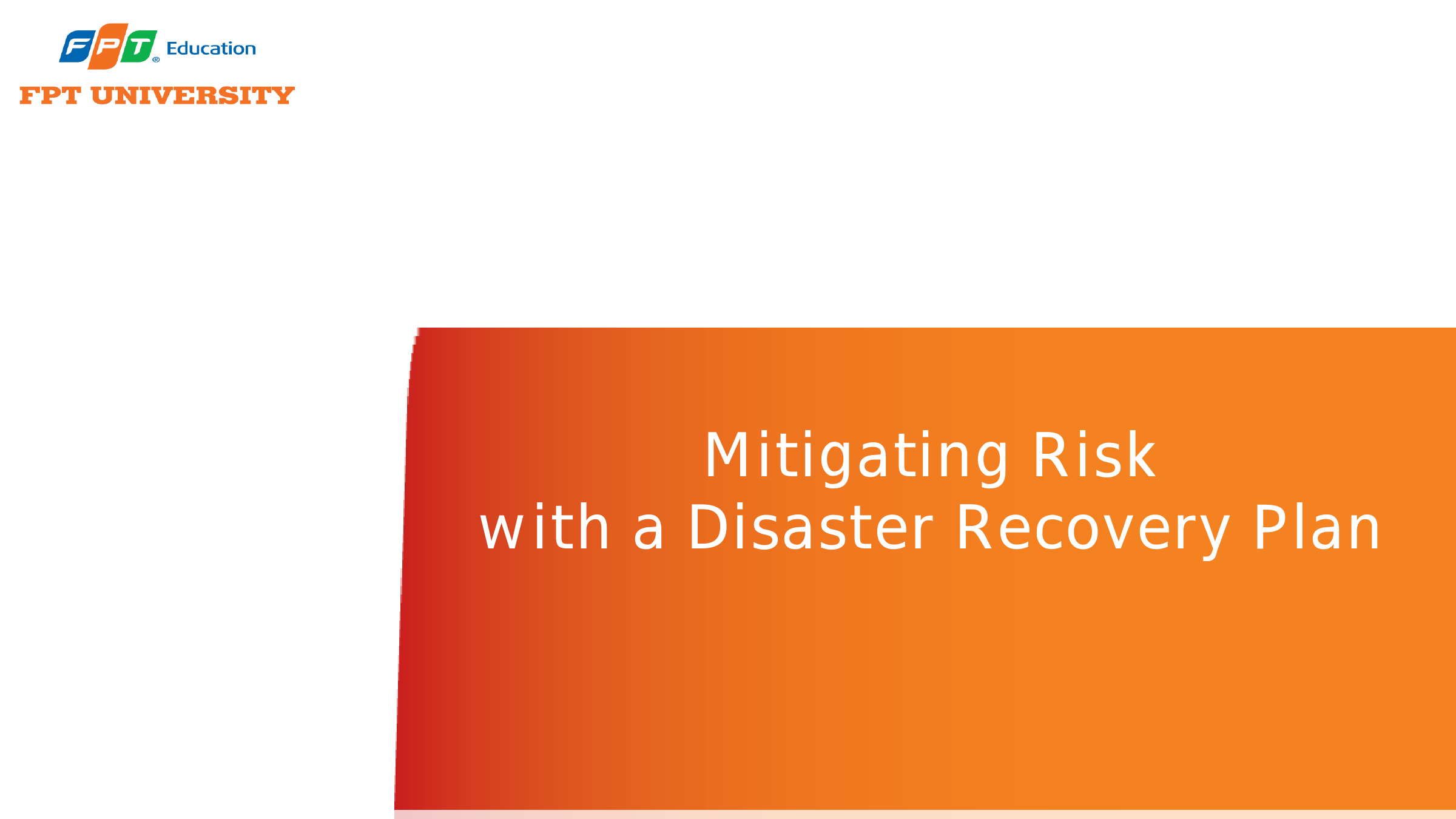

# Mitigating Risk with a Disaster Recovery Plan